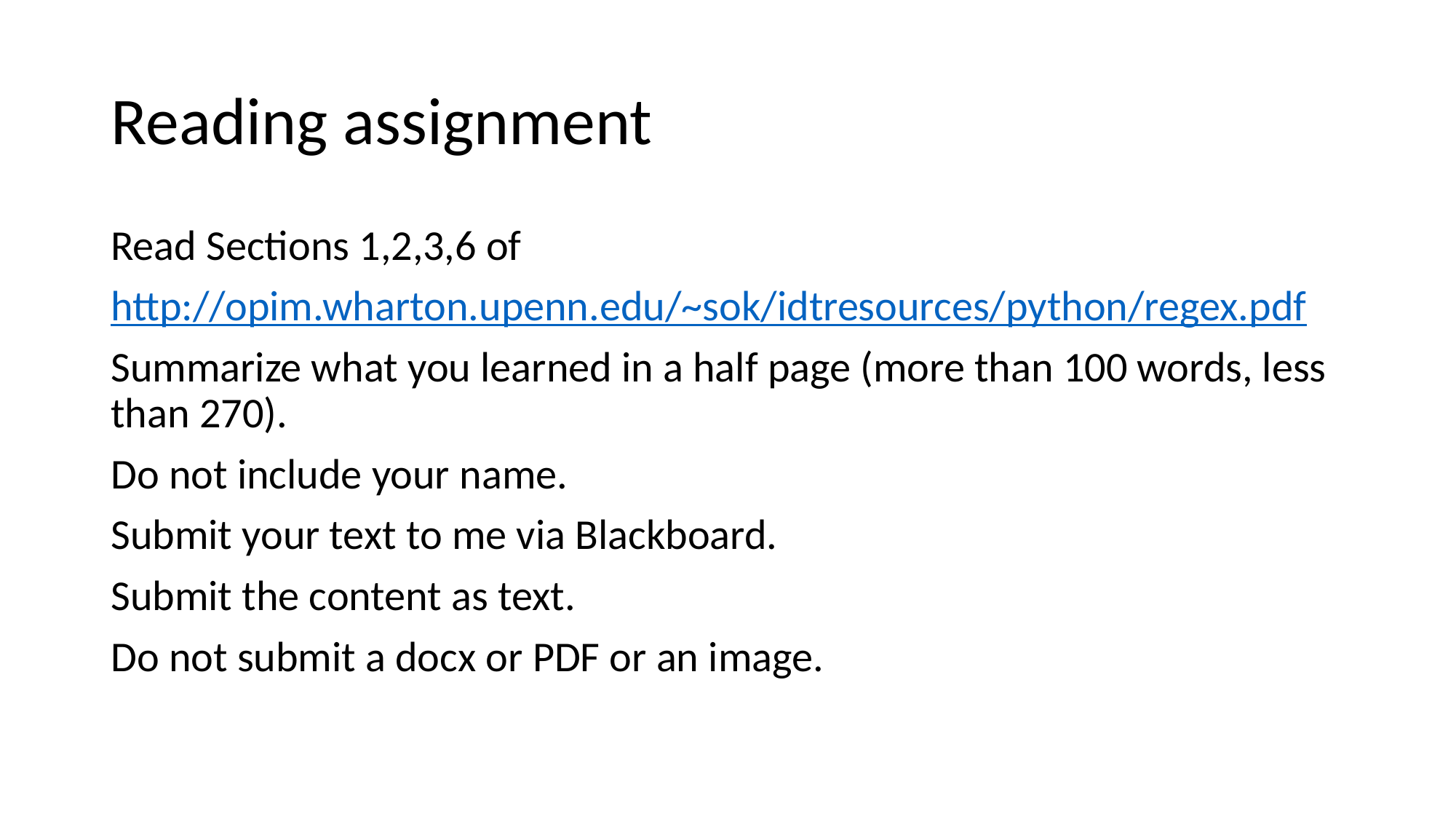

# Reading assignment
Read Sections 1,2,3,6 of
http://opim.wharton.upenn.edu/~sok/idtresources/python/regex.pdf
Summarize what you learned in a half page (more than 100 words, less than 270).
Do not include your name.
Submit your text to me via Blackboard.
Submit the content as text.
Do not submit a docx or PDF or an image.